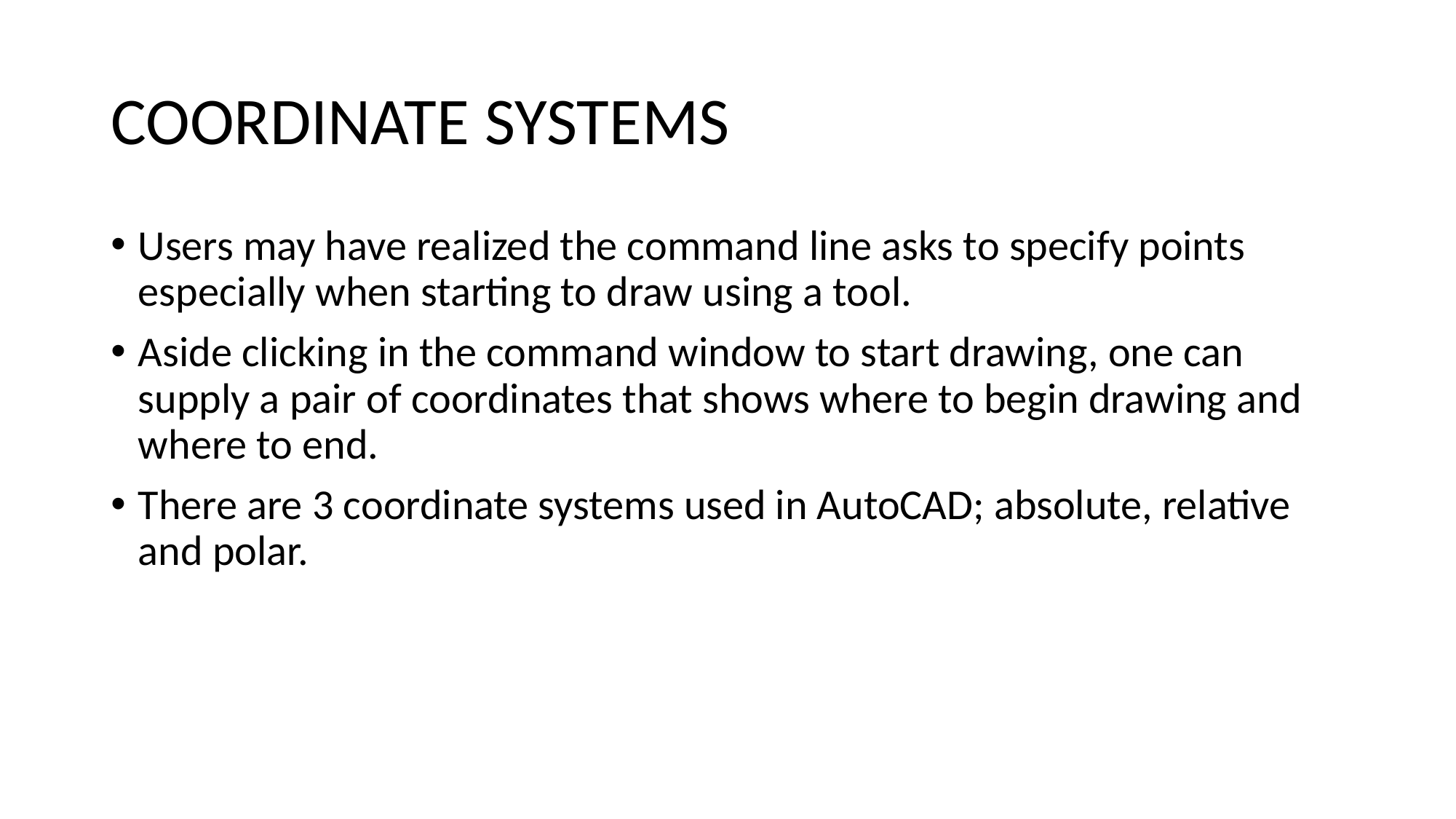

# COORDINATE SYSTEMS
Users may have realized the command line asks to specify points especially when starting to draw using a tool.
Aside clicking in the command window to start drawing, one can supply a pair of coordinates that shows where to begin drawing and where to end.
There are 3 coordinate systems used in AutoCAD; absolute, relative and polar.